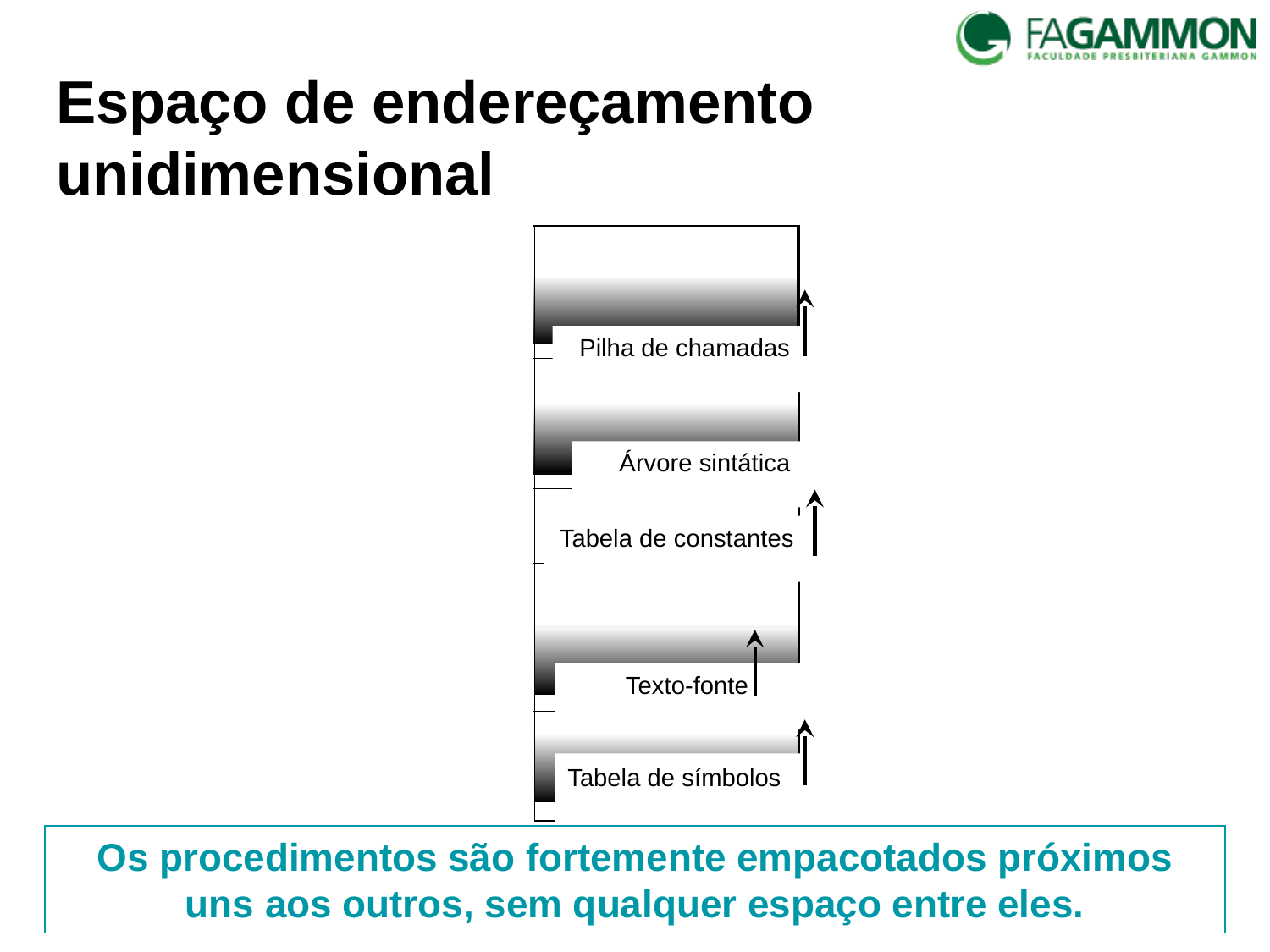

# Espaço de endereçamento unidimensional

Pilha de chamadas

Árvore sintática
Tabela de constantes

Texto-fonte

Tabela de símbolos
Tabela de símbolos
Os procedimentos são fortemente empacotados próximos uns aos outros, sem qualquer espaço entre eles.